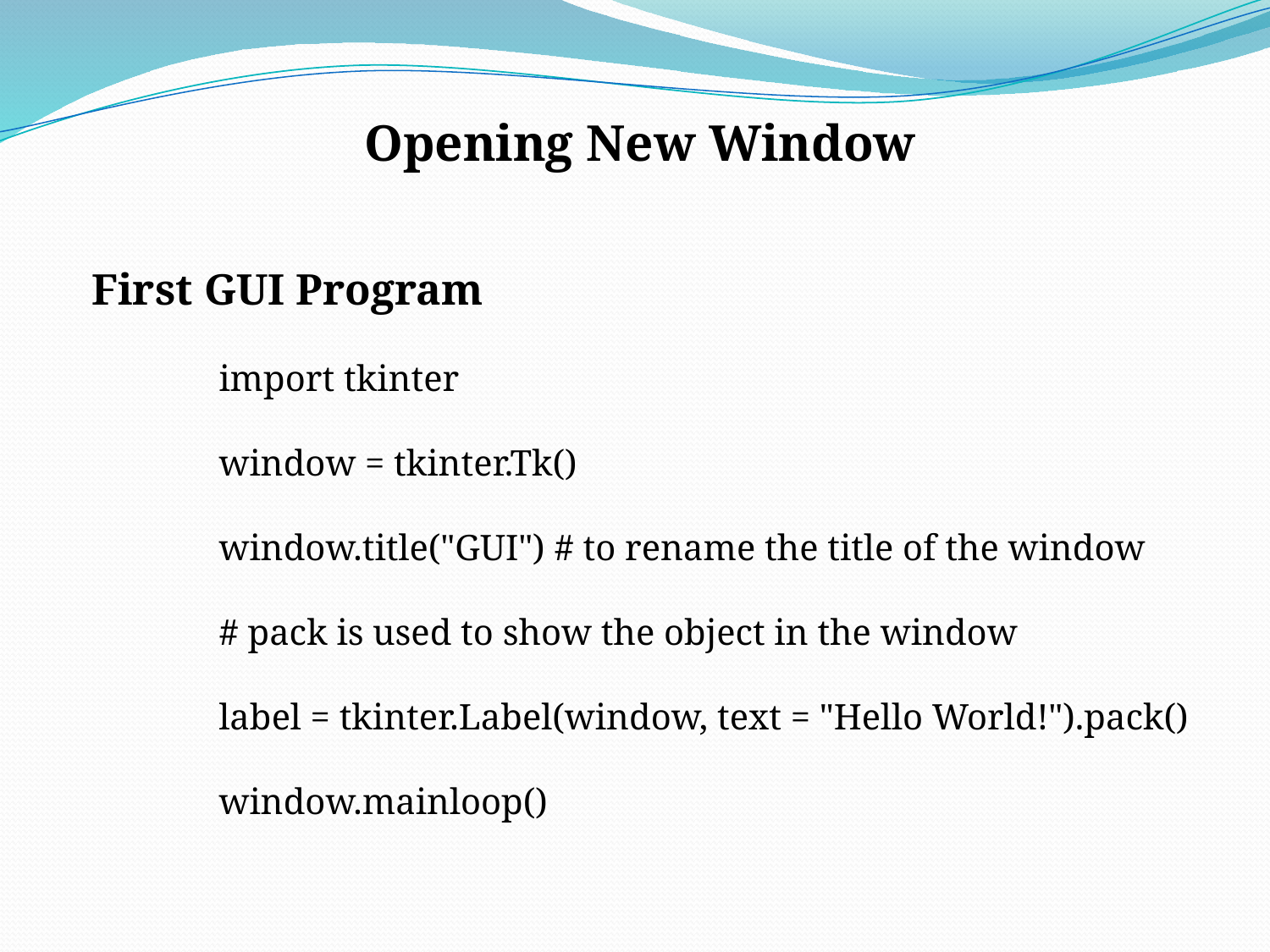

Opening New Window
First GUI Program

import tkinter

window = tkinter.Tk()

window.title("GUI") # to rename the title of the window

# pack is used to show the object in the window

label = tkinter.Label(window, text = "Hello World!").pack()

window.mainloop()